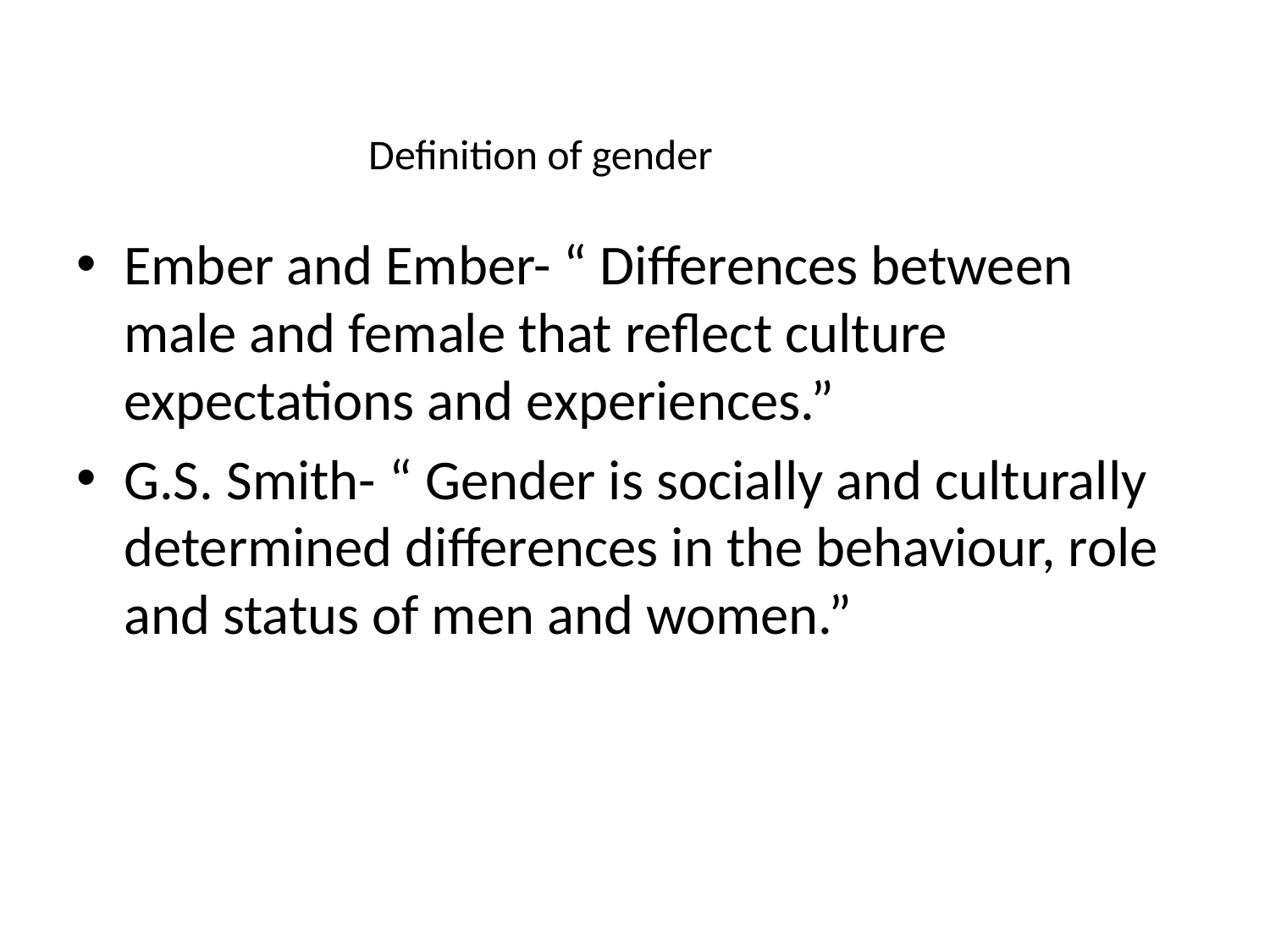

# Definition of gender
Ember and Ember- “ Differences between male and female that reflect culture expectations and experiences.”
G.S. Smith- “ Gender is socially and culturally determined differences in the behaviour, role and status of men and women.”